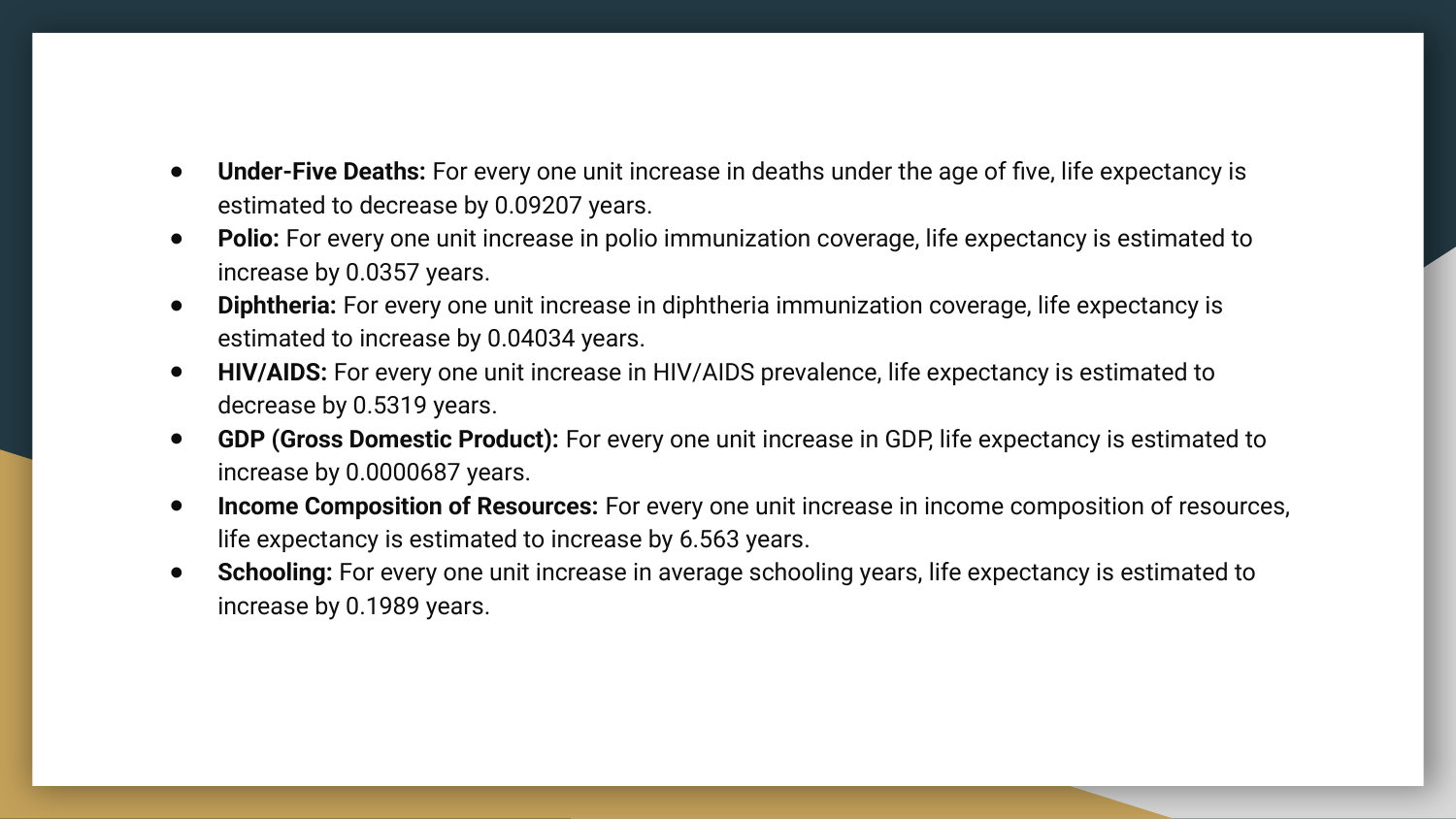

Under-Five Deaths: For every one unit increase in deaths under the age of five, life expectancy is estimated to decrease by 0.09207 years.
Polio: For every one unit increase in polio immunization coverage, life expectancy is estimated to increase by 0.0357 years.
Diphtheria: For every one unit increase in diphtheria immunization coverage, life expectancy is estimated to increase by 0.04034 years.
HIV/AIDS: For every one unit increase in HIV/AIDS prevalence, life expectancy is estimated to decrease by 0.5319 years.
GDP (Gross Domestic Product): For every one unit increase in GDP, life expectancy is estimated to increase by 0.0000687 years.
Income Composition of Resources: For every one unit increase in income composition of resources, life expectancy is estimated to increase by 6.563 years.
Schooling: For every one unit increase in average schooling years, life expectancy is estimated to increase by 0.1989 years.